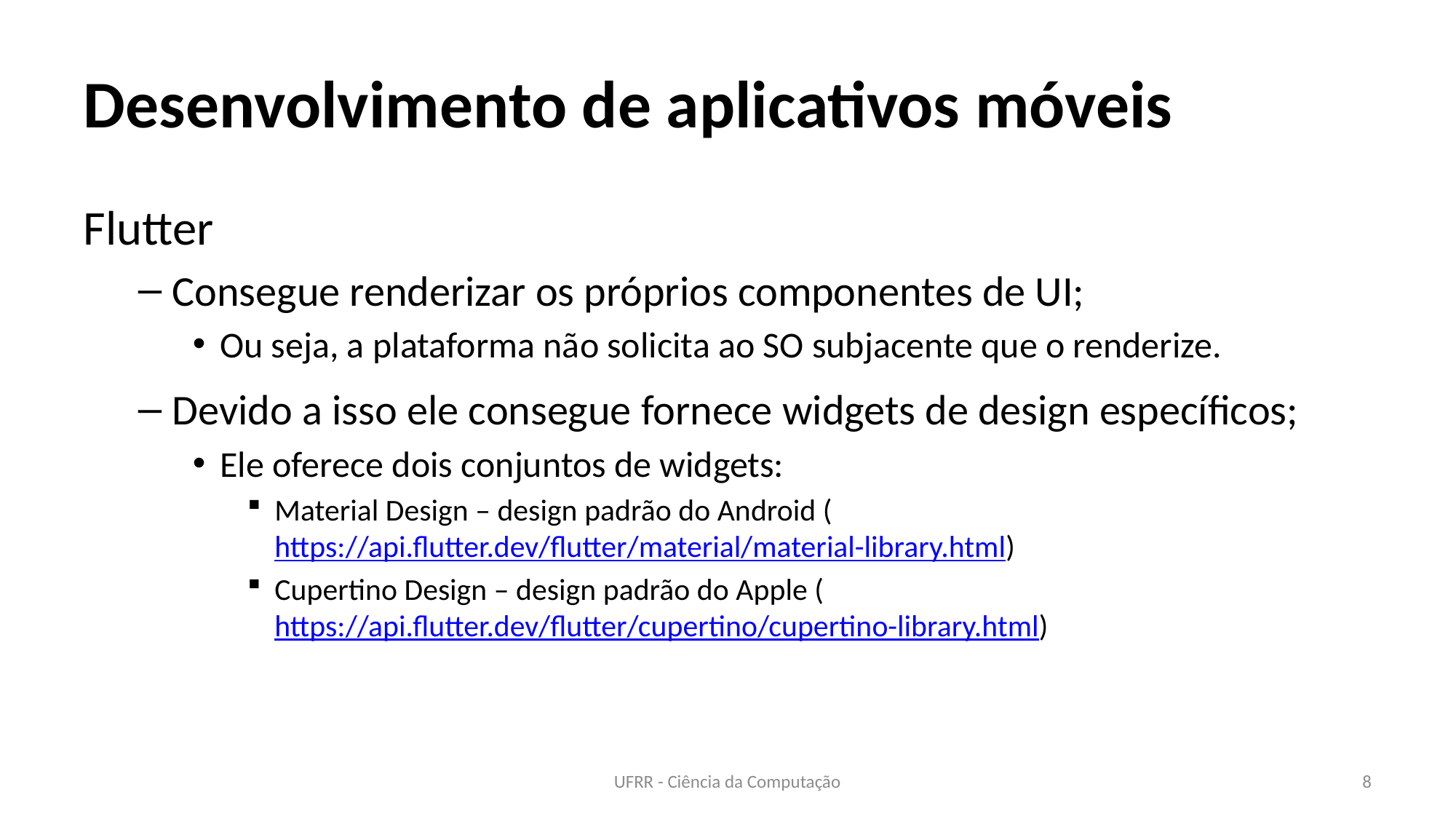

# Desenvolvimento de aplicativos móveis
Flutter
Consegue renderizar os próprios componentes de UI;
Ou seja, a plataforma não solicita ao SO subjacente que o renderize.
Devido a isso ele consegue fornece widgets de design específicos;
Ele oferece dois conjuntos de widgets:
Material Design – design padrão do Android (https://api.flutter.dev/flutter/material/material-library.html)
Cupertino Design – design padrão do Apple (https://api.flutter.dev/flutter/cupertino/cupertino-library.html)

UFRR - Ciência da Computação
8